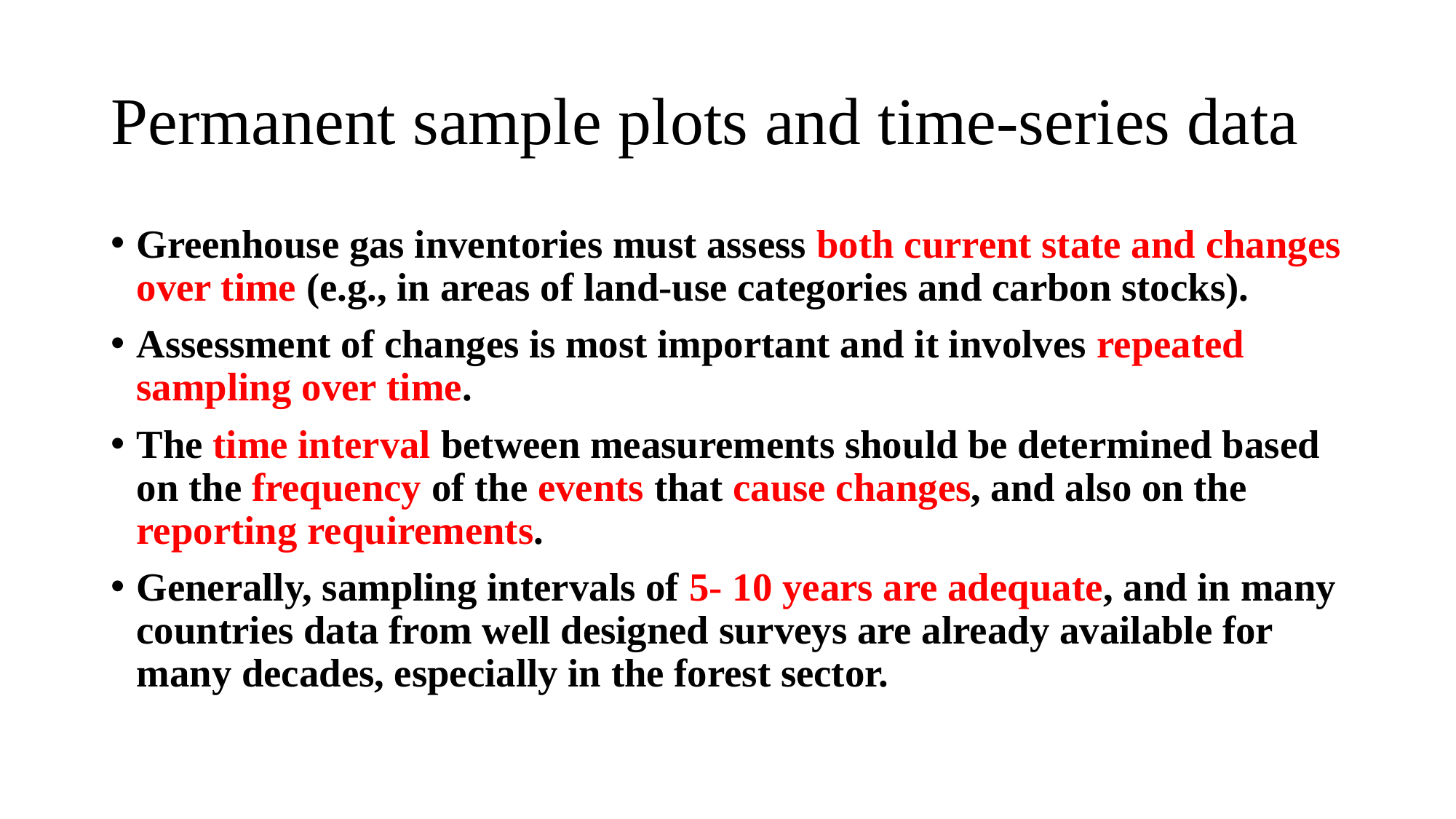

# Permanent sample plots and time-series data
Greenhouse gas inventories must assess both current state and changes over time (e.g., in areas of land-use categories and carbon stocks).
Assessment of changes is most important and it involves repeated sampling over time.
The time interval between measurements should be determined based on the frequency of the events that cause changes, and also on the reporting requirements.
Generally, sampling intervals of 5- 10 years are adequate, and in many countries data from well designed surveys are already available for many decades, especially in the forest sector.